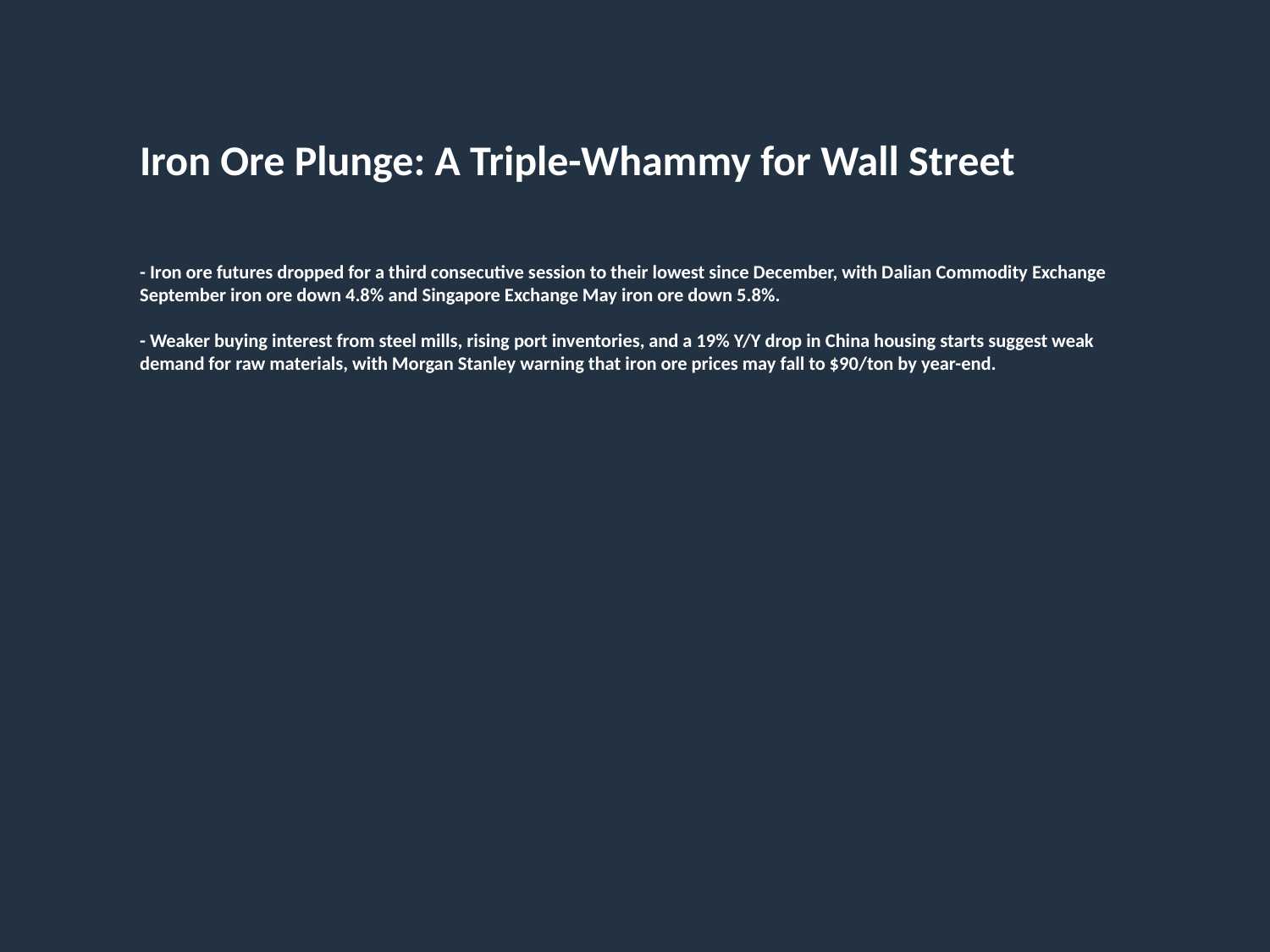

Iron Ore Plunge: A Triple-Whammy for Wall Street
- Iron ore futures dropped for a third consecutive session to their lowest since December, with Dalian Commodity Exchange September iron ore down 4.8% and Singapore Exchange May iron ore down 5.8%.
- Weaker buying interest from steel mills, rising port inventories, and a 19% Y/Y drop in China housing starts suggest weak demand for raw materials, with Morgan Stanley warning that iron ore prices may fall to $90/ton by year-end.